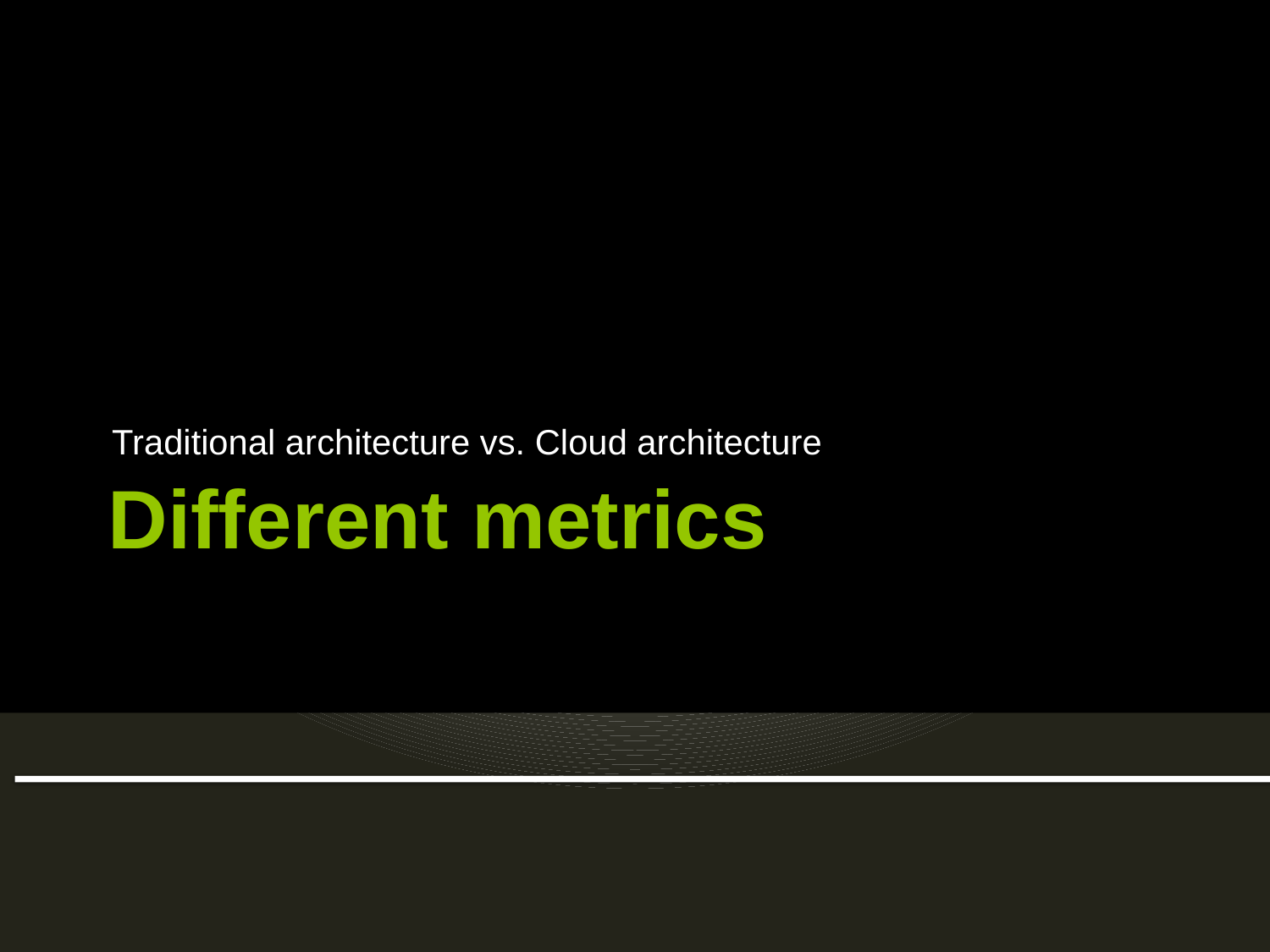

Traditional architecture vs. Cloud architecture
# Different metrics